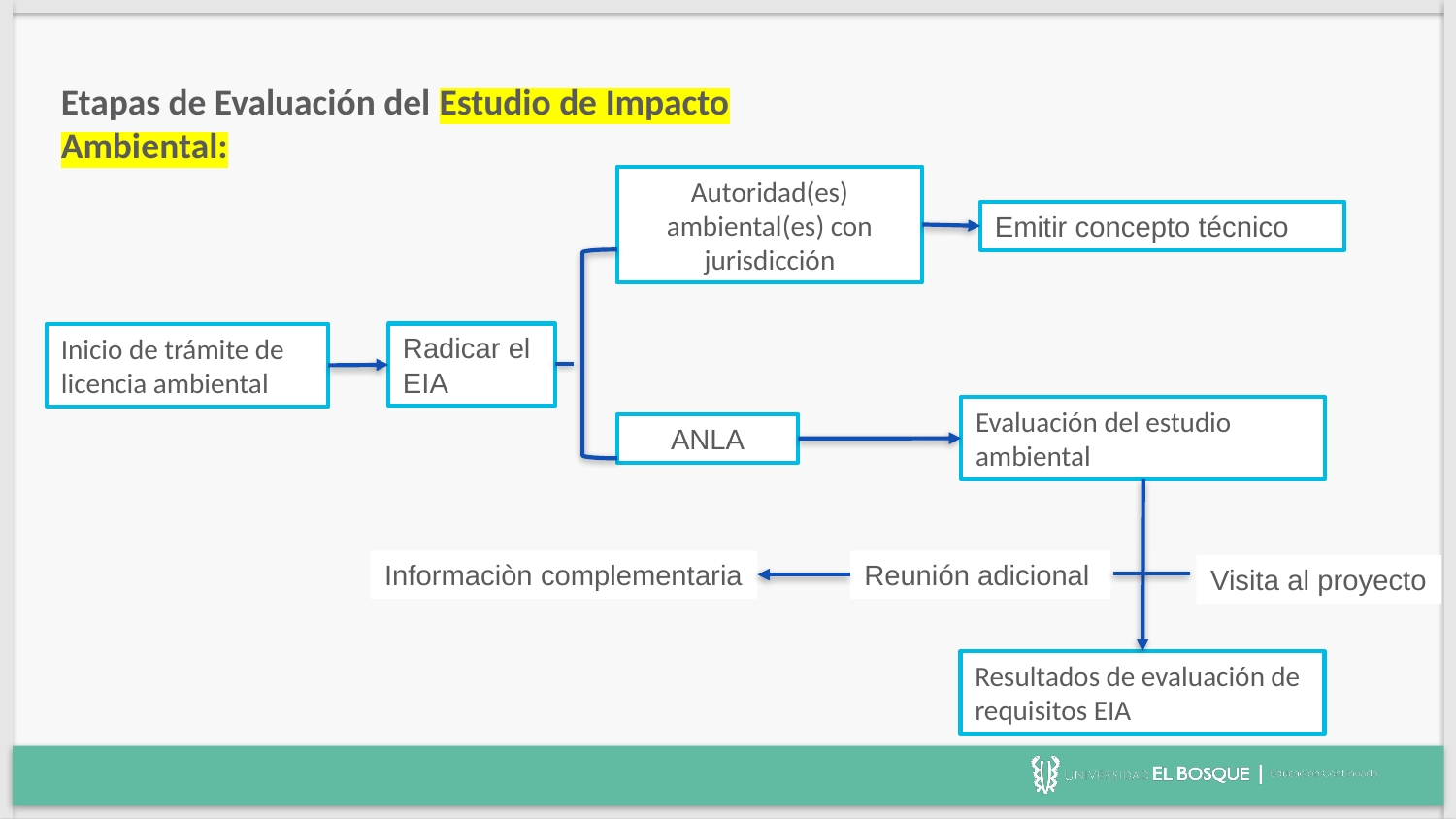

Etapas de Evaluación del Estudio de Impacto Ambiental:
Autoridad(es) ambiental(es) con jurisdicción
Emitir concepto técnico

Radicar el EIA
Inicio de trámite de licencia ambiental
Evaluación del estudio ambiental
ANLA
Informaciòn complementaria
Reunión adicional
Visita al proyecto
Resultados de evaluación de requisitos EIA